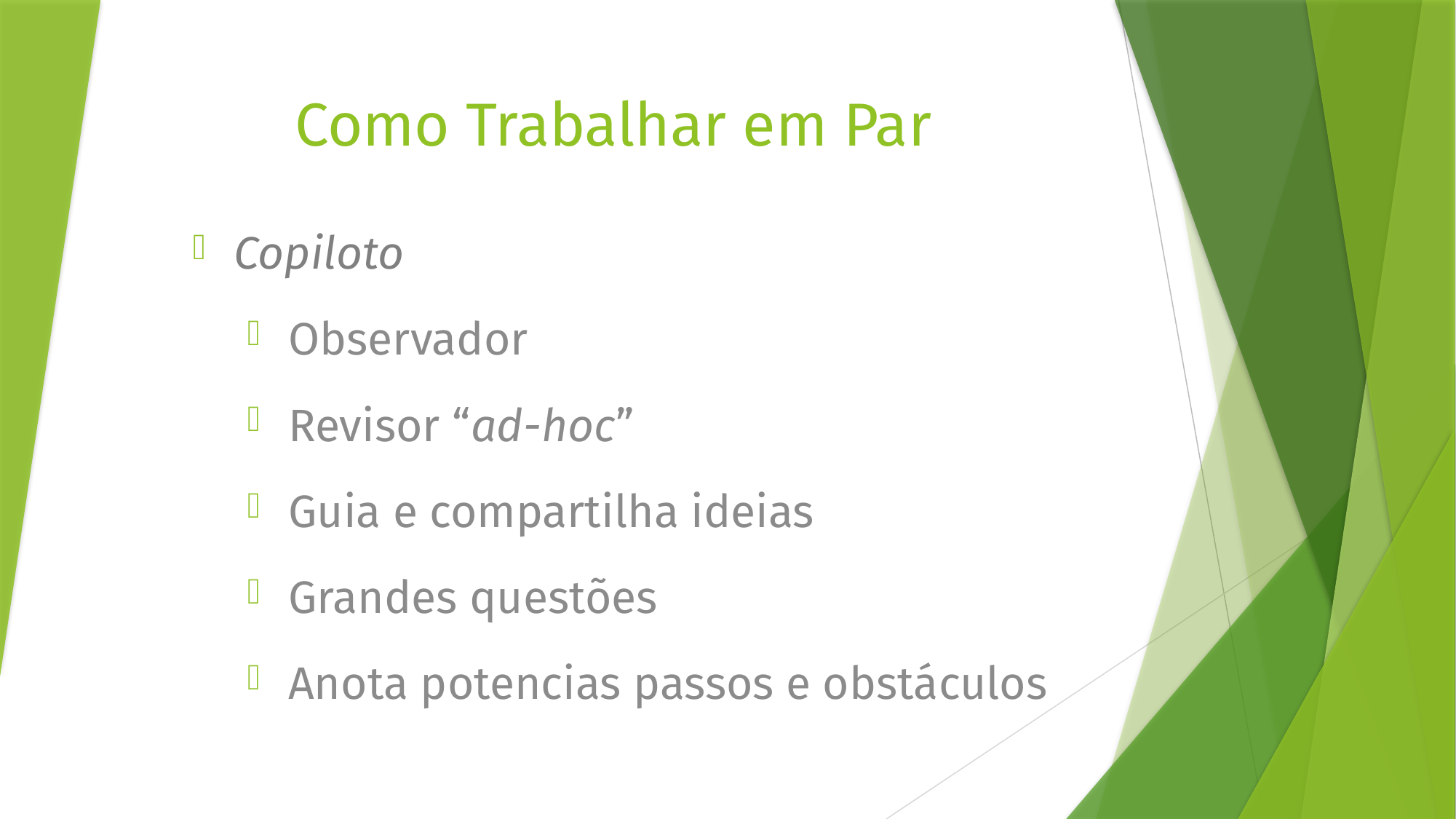

Como Trabalhar em Par
Copiloto
Observador
Revisor “ad-hoc”
Guia e compartilha ideias
Grandes questões
Anota potencias passos e obstáculos